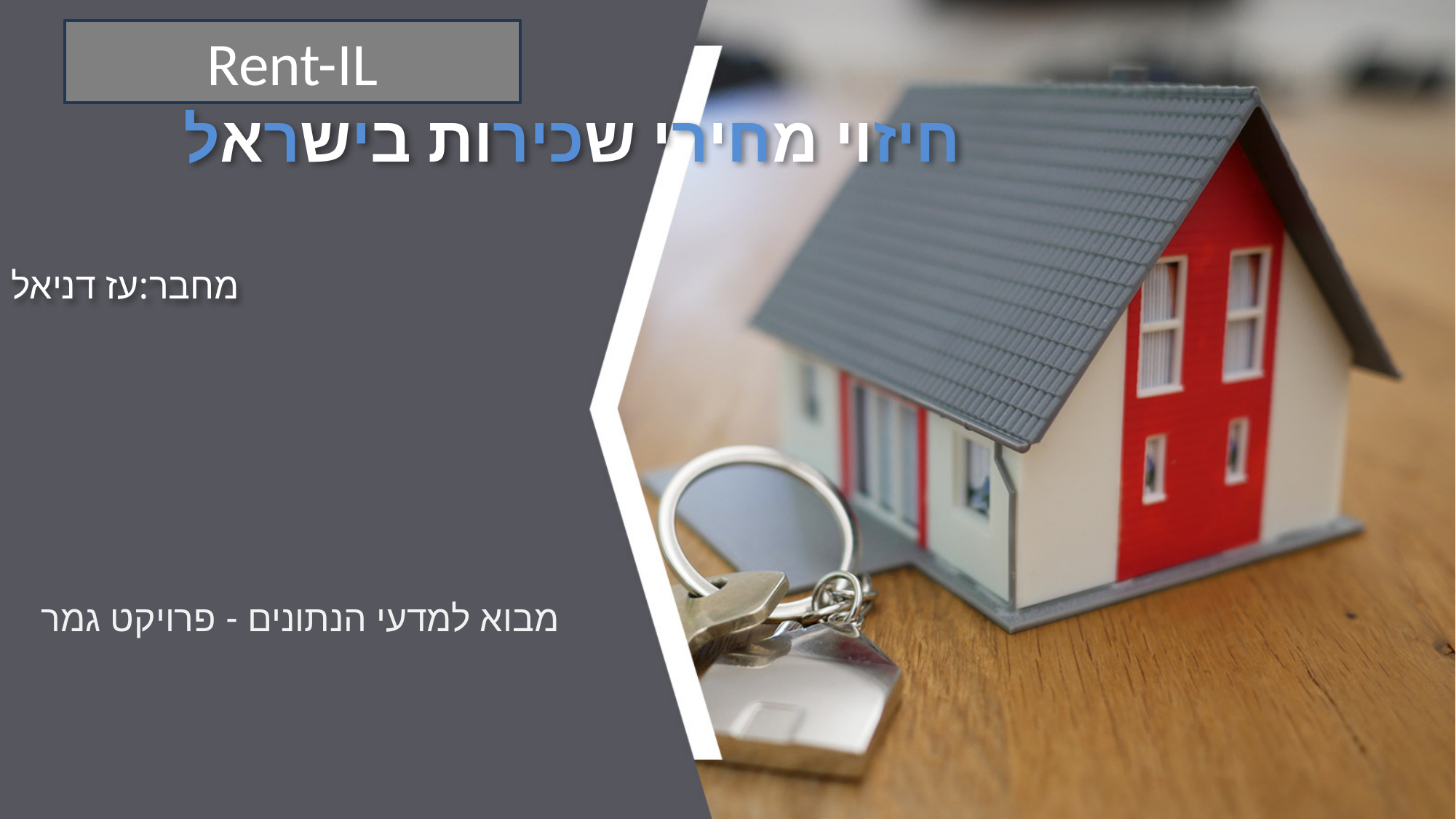

Rent-IL
# חיזוי מחירי שכירות בישראל מחבר:עז דניאל
מבוא למדעי הנתונים - פרויקט גמר